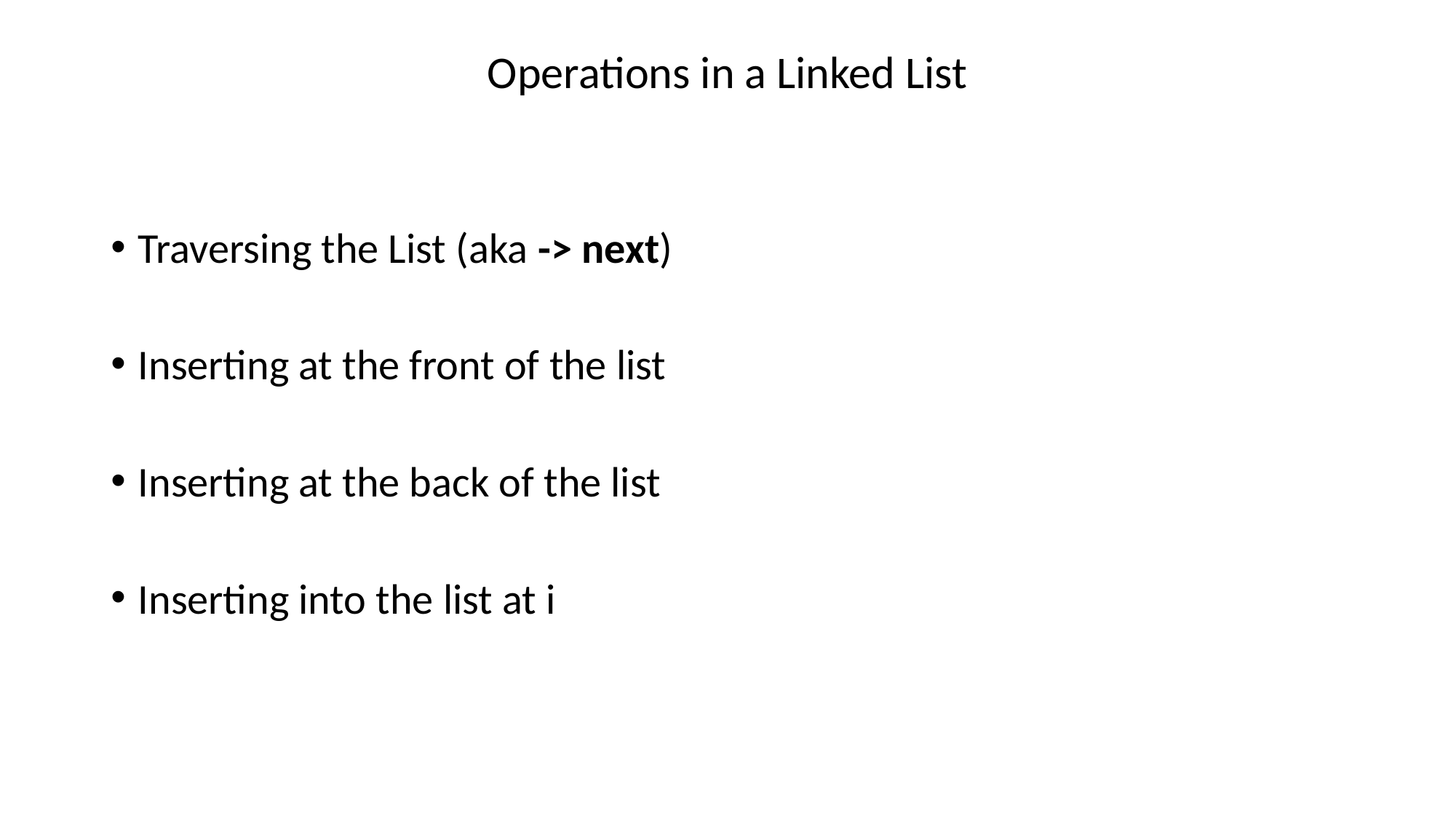

# Operations in a Linked List
Traversing the List (aka -> next)
Inserting at the front of the list
Inserting at the back of the list
Inserting into the list at i